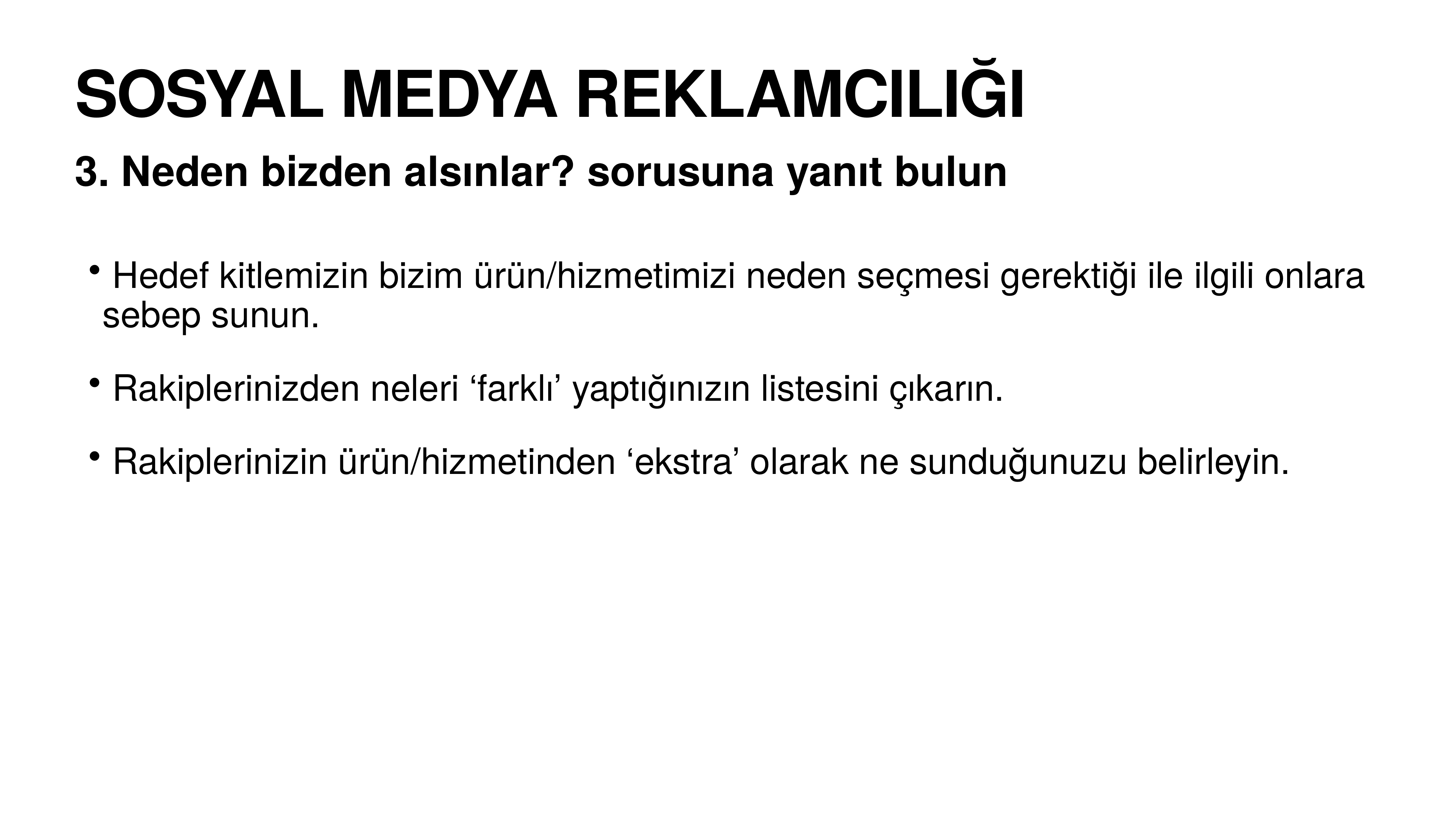

# SOSYAL MEDYA REKLAMCILIĞI
3. Neden bizden alsınlar? sorusuna yanıt bulun
 Hedef kitlemizin bizim ürün/hizmetimizi neden seçmesi gerektiği ile ilgili onlara sebep sunun.
 Rakiplerinizden neleri ‘farklı’ yaptığınızın listesini çıkarın.
 Rakiplerinizin ürün/hizmetinden ‘ekstra’ olarak ne sunduğunuzu belirleyin.